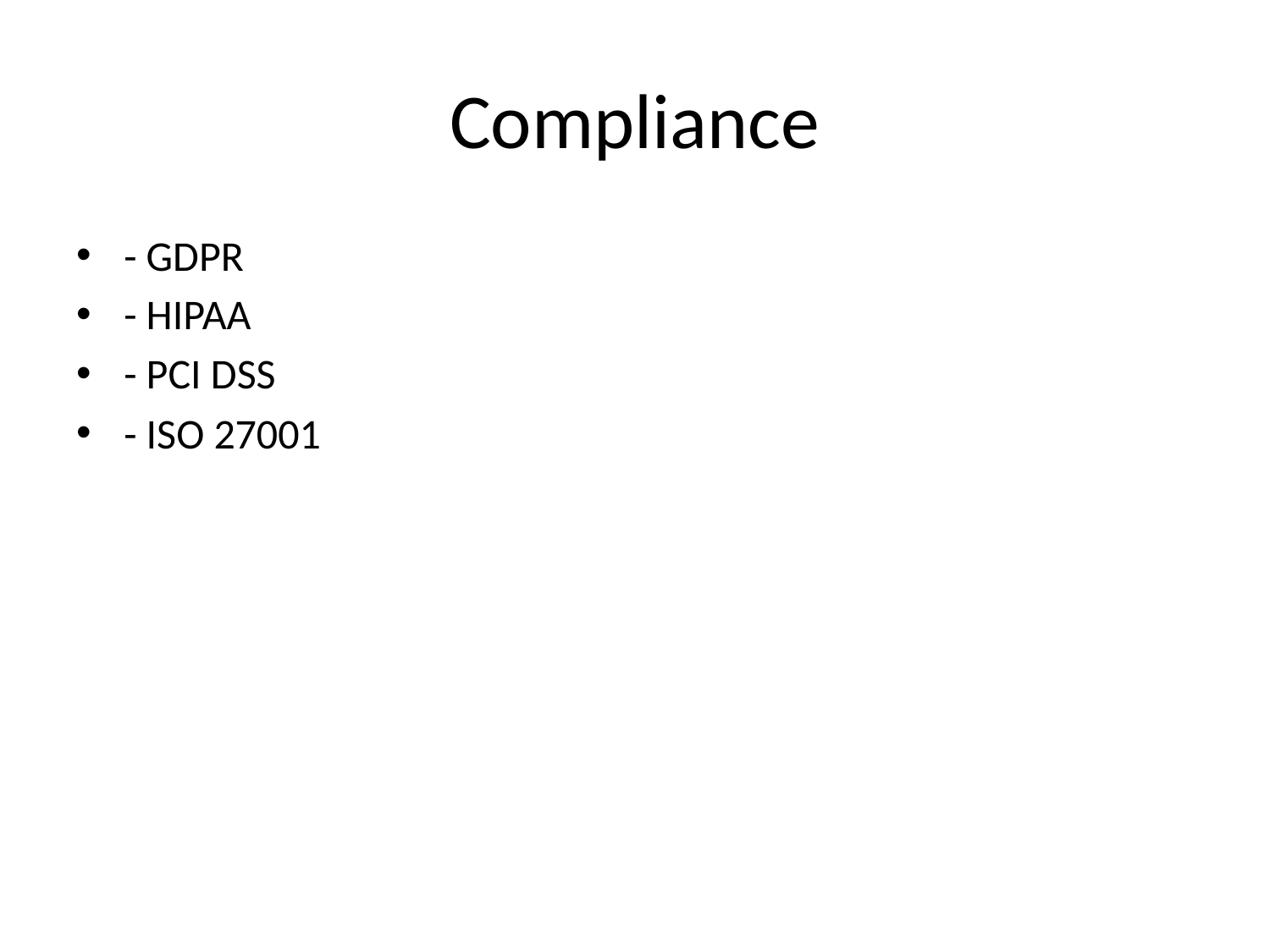

# Compliance
- GDPR
- HIPAA
- PCI DSS
- ISO 27001